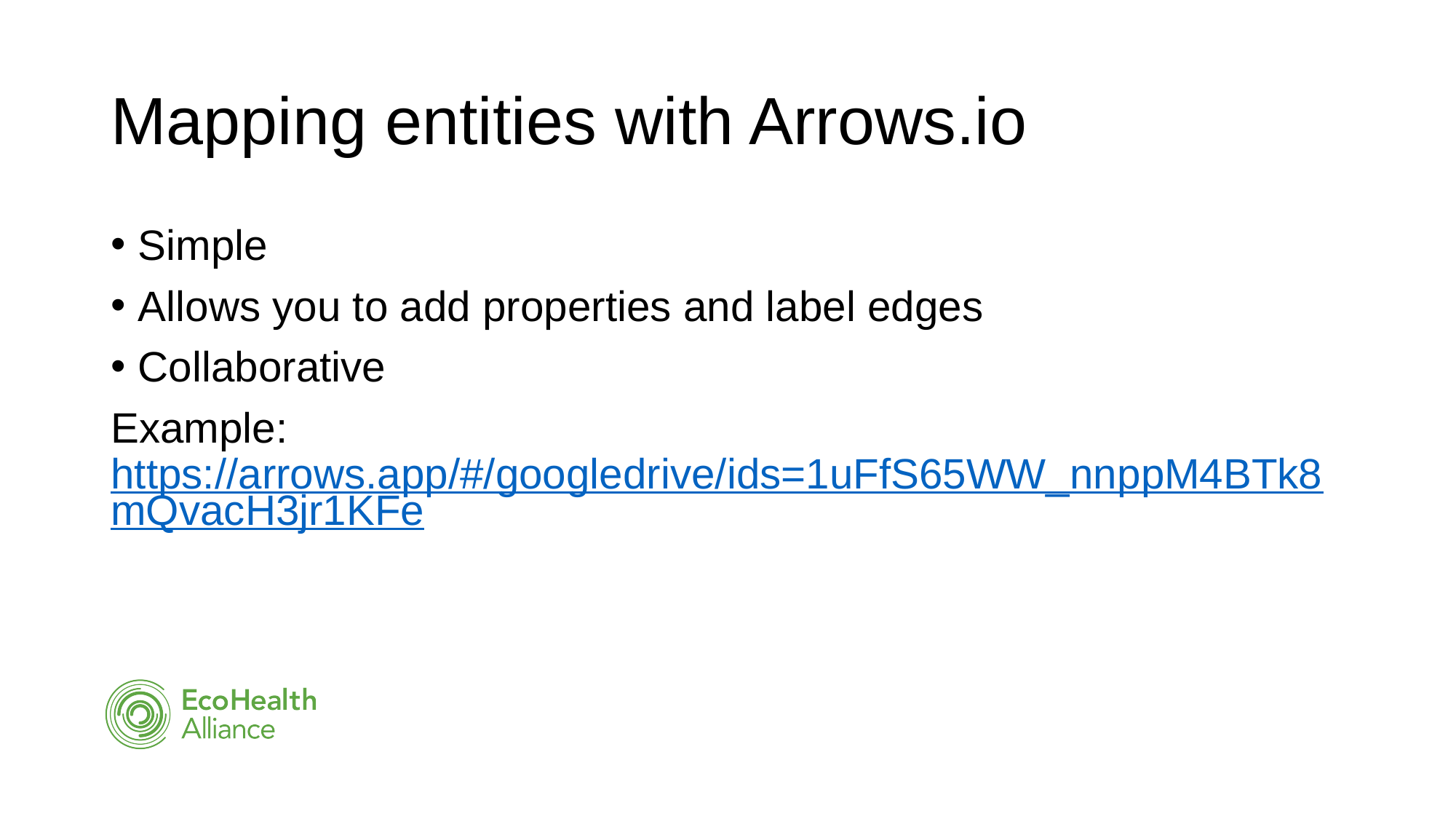

# Mapping entities with Arrows.io
Simple
Allows you to add properties and label edges
Collaborative
Example: https://arrows.app/#/googledrive/ids=1uFfS65WW_nnppM4BTk8mQvacH3jr1KFe